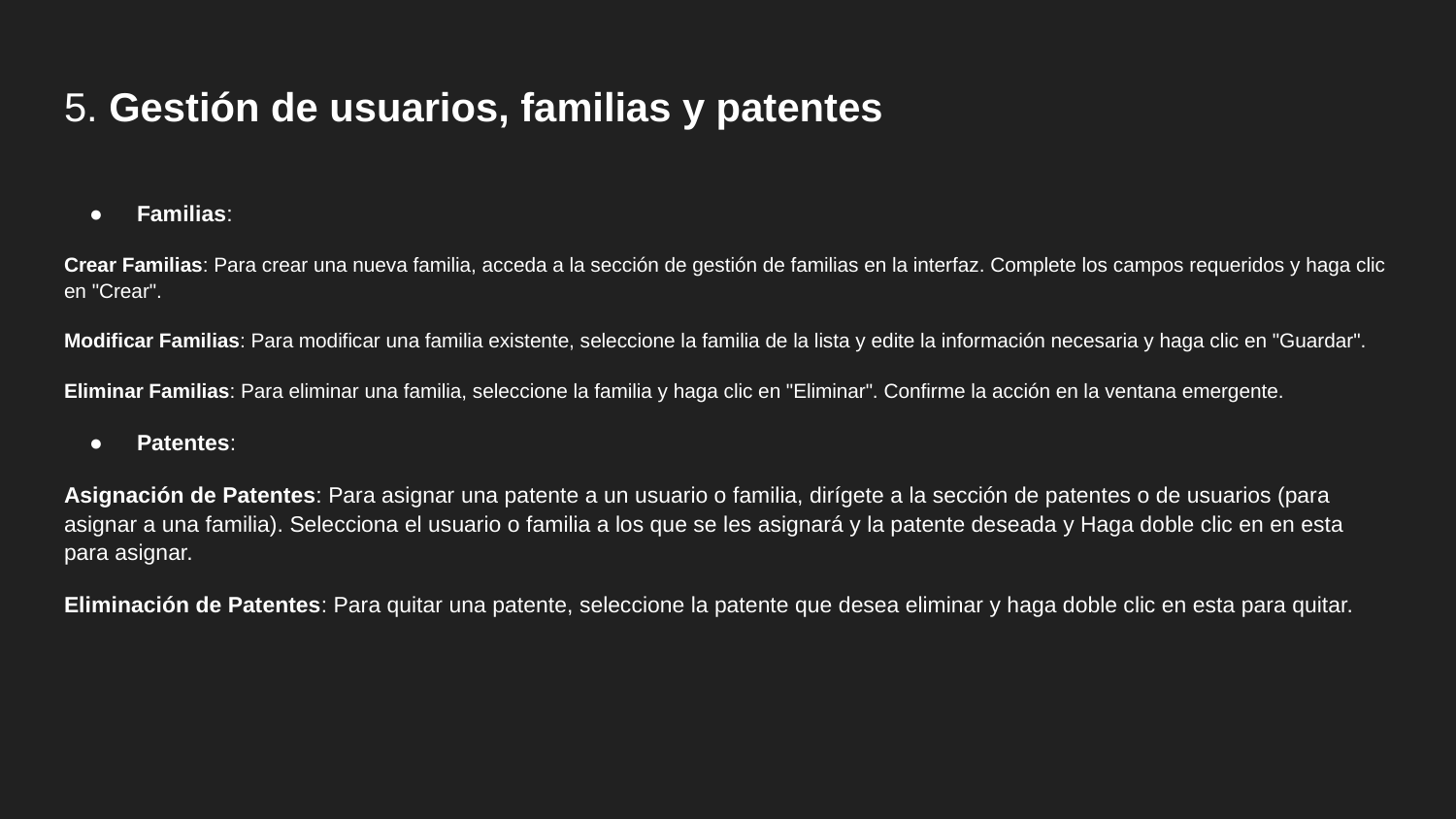

# 5. Gestión de usuarios, familias y patentes
Familias:
Crear Familias: Para crear una nueva familia, acceda a la sección de gestión de familias en la interfaz. Complete los campos requeridos y haga clic en "Crear".
Modificar Familias: Para modificar una familia existente, seleccione la familia de la lista y edite la información necesaria y haga clic en "Guardar".
Eliminar Familias: Para eliminar una familia, seleccione la familia y haga clic en "Eliminar". Confirme la acción en la ventana emergente.
Patentes:
Asignación de Patentes: Para asignar una patente a un usuario o familia, dirígete a la sección de patentes o de usuarios (para asignar a una familia). Selecciona el usuario o familia a los que se les asignará y la patente deseada y Haga doble clic en en esta para asignar.
Eliminación de Patentes: Para quitar una patente, seleccione la patente que desea eliminar y haga doble clic en esta para quitar.